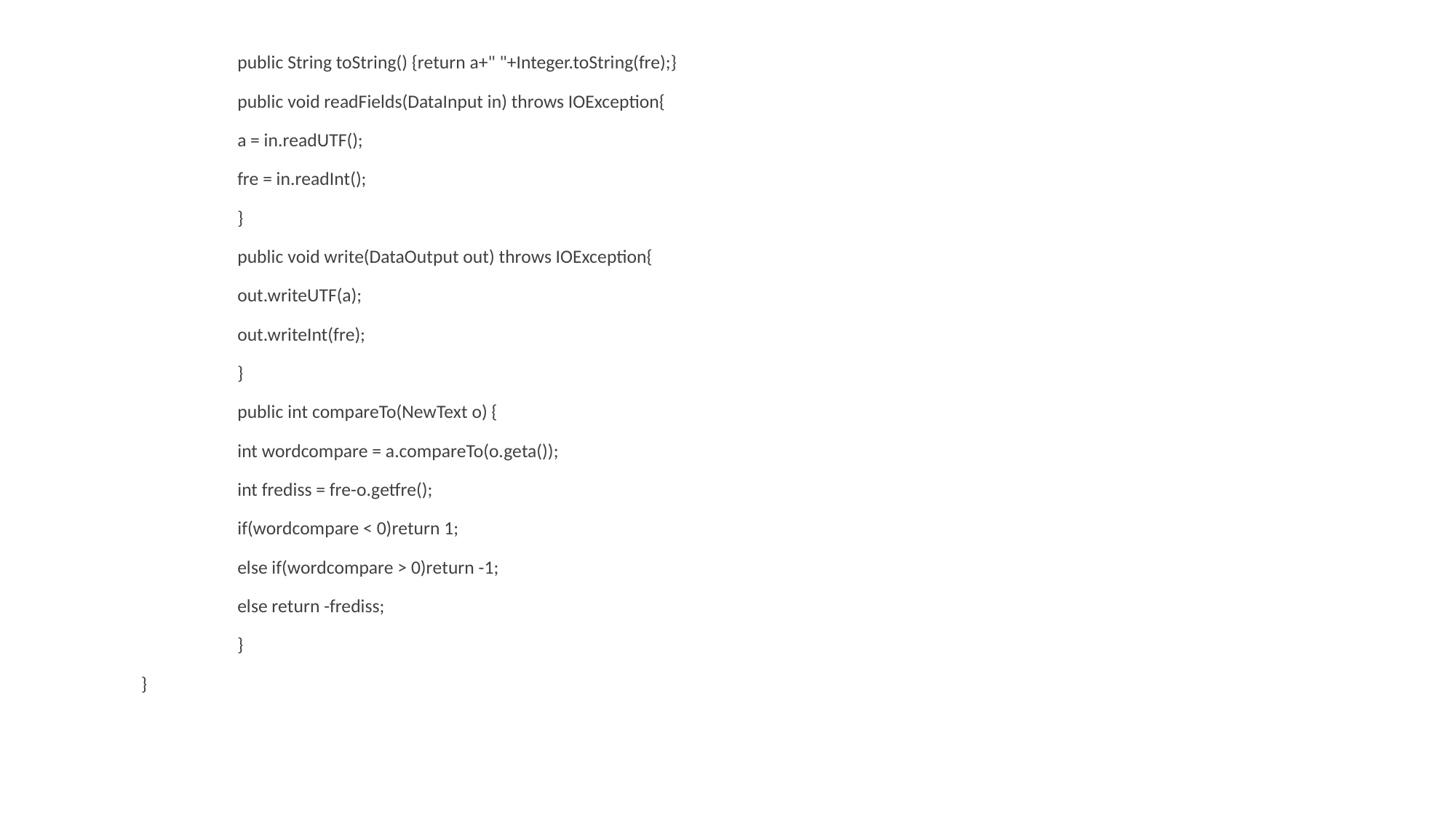

public String toString() {return a+" "+Integer.toString(fre);}
	public void readFields(DataInput in) throws IOException{
		a = in.readUTF();
		fre = in.readInt();
	}
	public void write(DataOutput out) throws IOException{
		out.writeUTF(a);
		out.writeInt(fre);
	}
	public int compareTo(NewText o) {
		int wordcompare = a.compareTo(o.geta());
		int frediss = fre-o.getfre();
		if(wordcompare < 0)return 1;
		else if(wordcompare > 0)return -1;
		else return -frediss;
	}
}